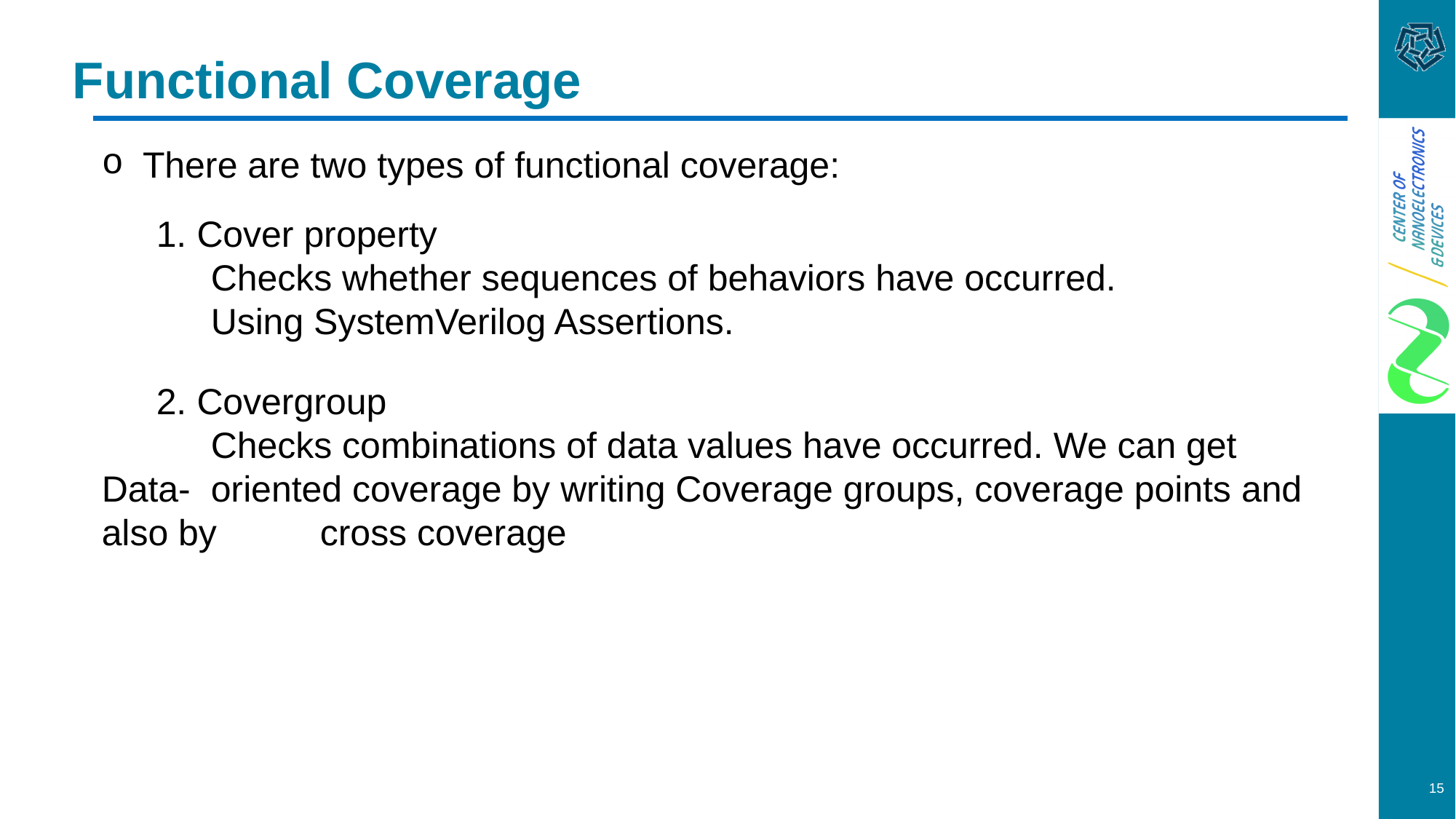

# Functional Coverage
There are two types of functional coverage:

1. Cover property
	Checks whether sequences of behaviors have occurred.
	Using SystemVerilog Assertions.

2. Covergroup
	Checks combinations of data values have occurred. We can get Data-	oriented coverage by writing Coverage groups, coverage points and also by 	cross coverage

15